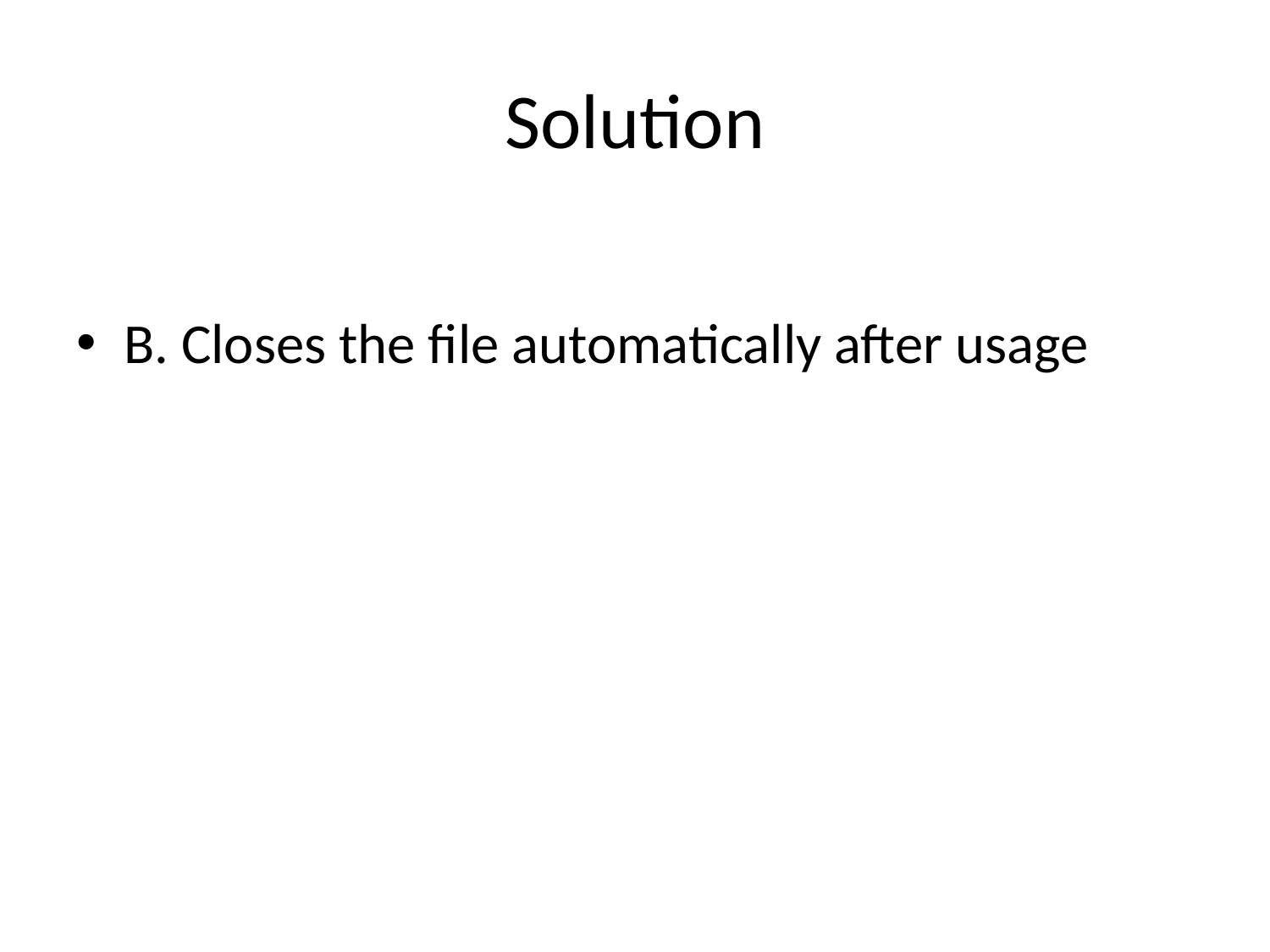

# Solution

B. Closes the file automatically after usage